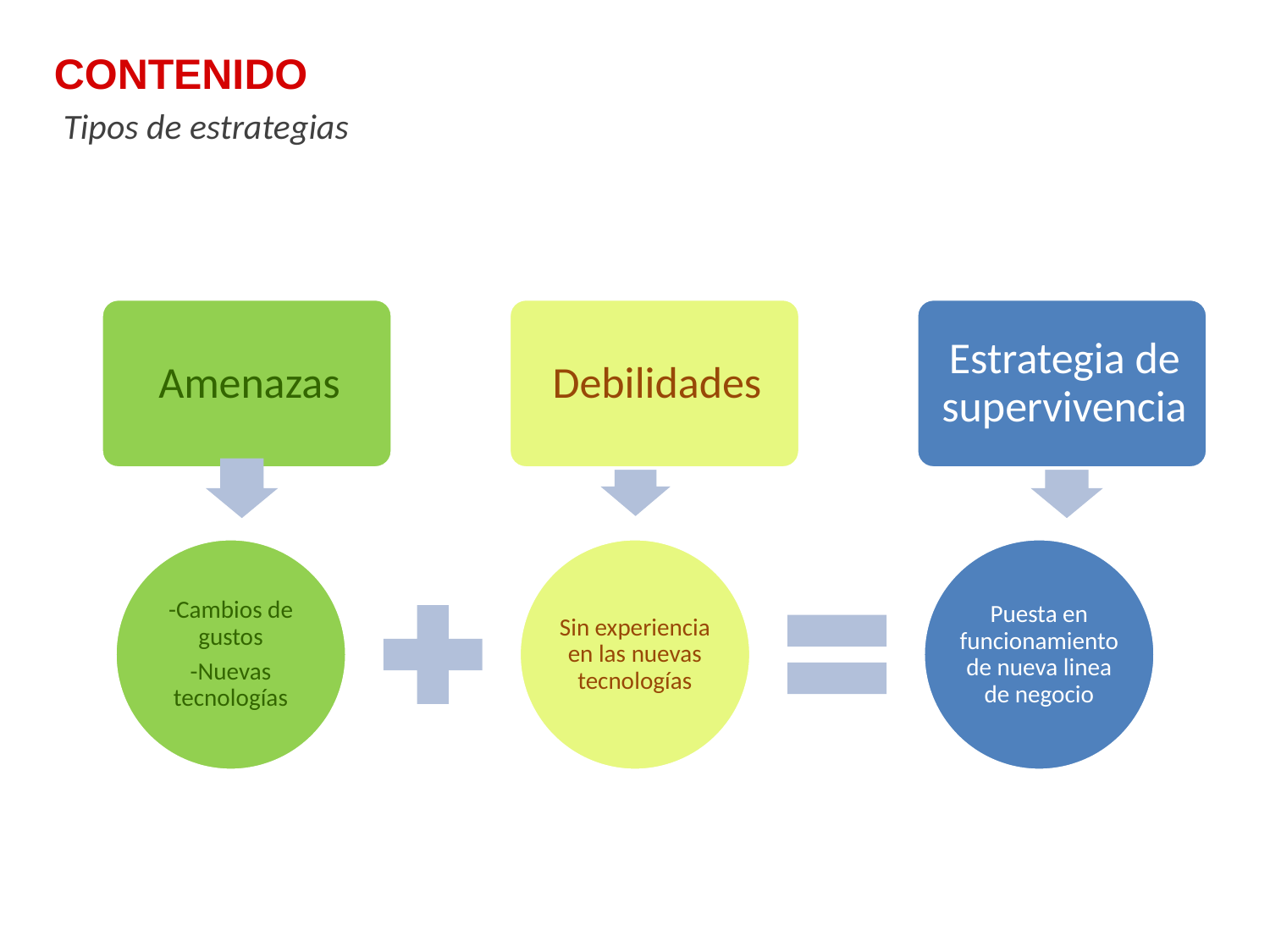

# CONTENIDO
Tipos de estrategias
Amenazas

Debilidades

Estrategia de supervivencia

-Cambios de gustos
-Nuevas tecnologías

Sin experiencia en las nuevas tecnologías

Puesta en funcionamiento de nueva linea de negocio